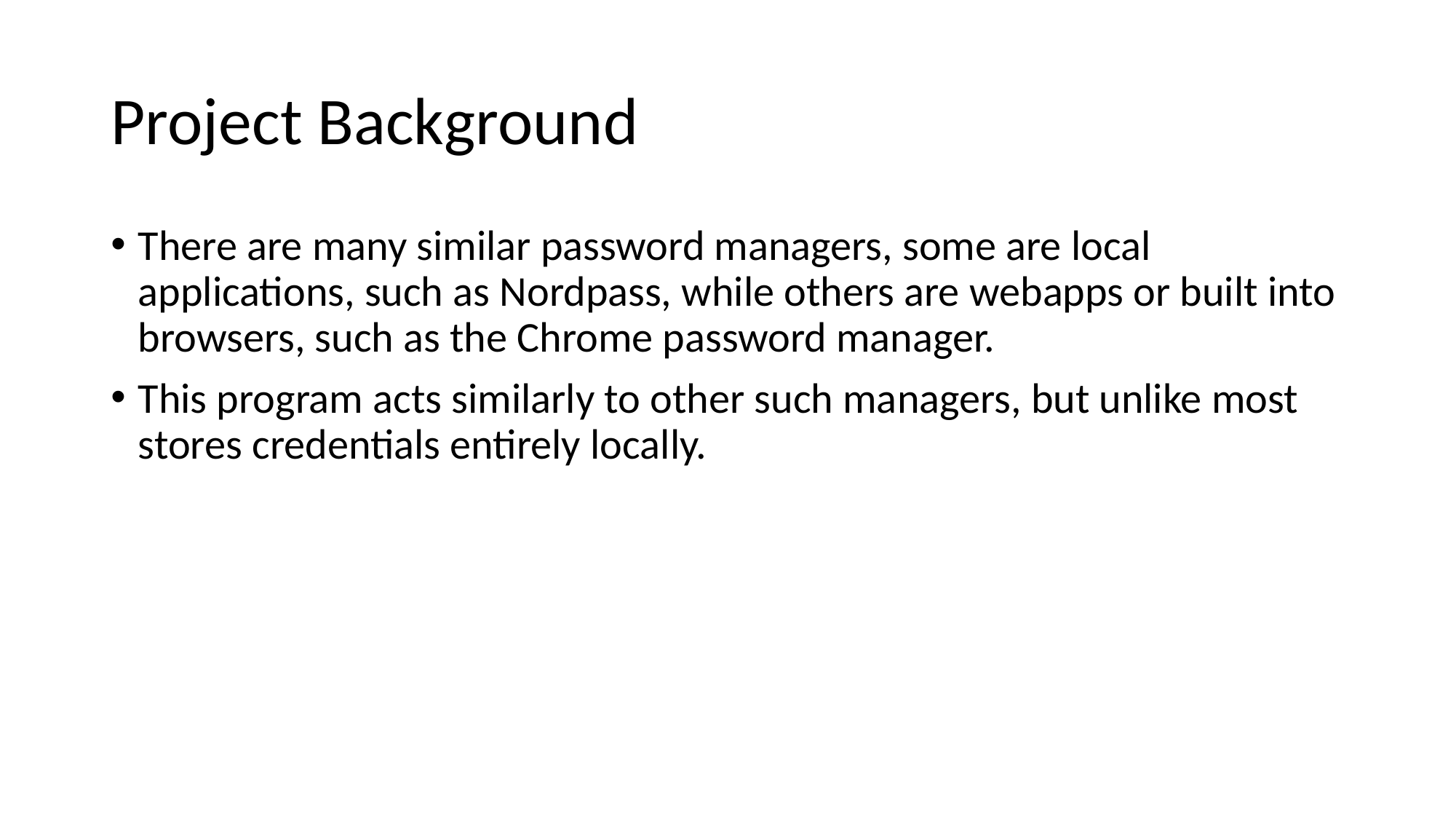

# Project Background
There are many similar password managers, some are local applications, such as Nordpass, while others are webapps or built into browsers, such as the Chrome password manager.
This program acts similarly to other such managers, but unlike most stores credentials entirely locally.